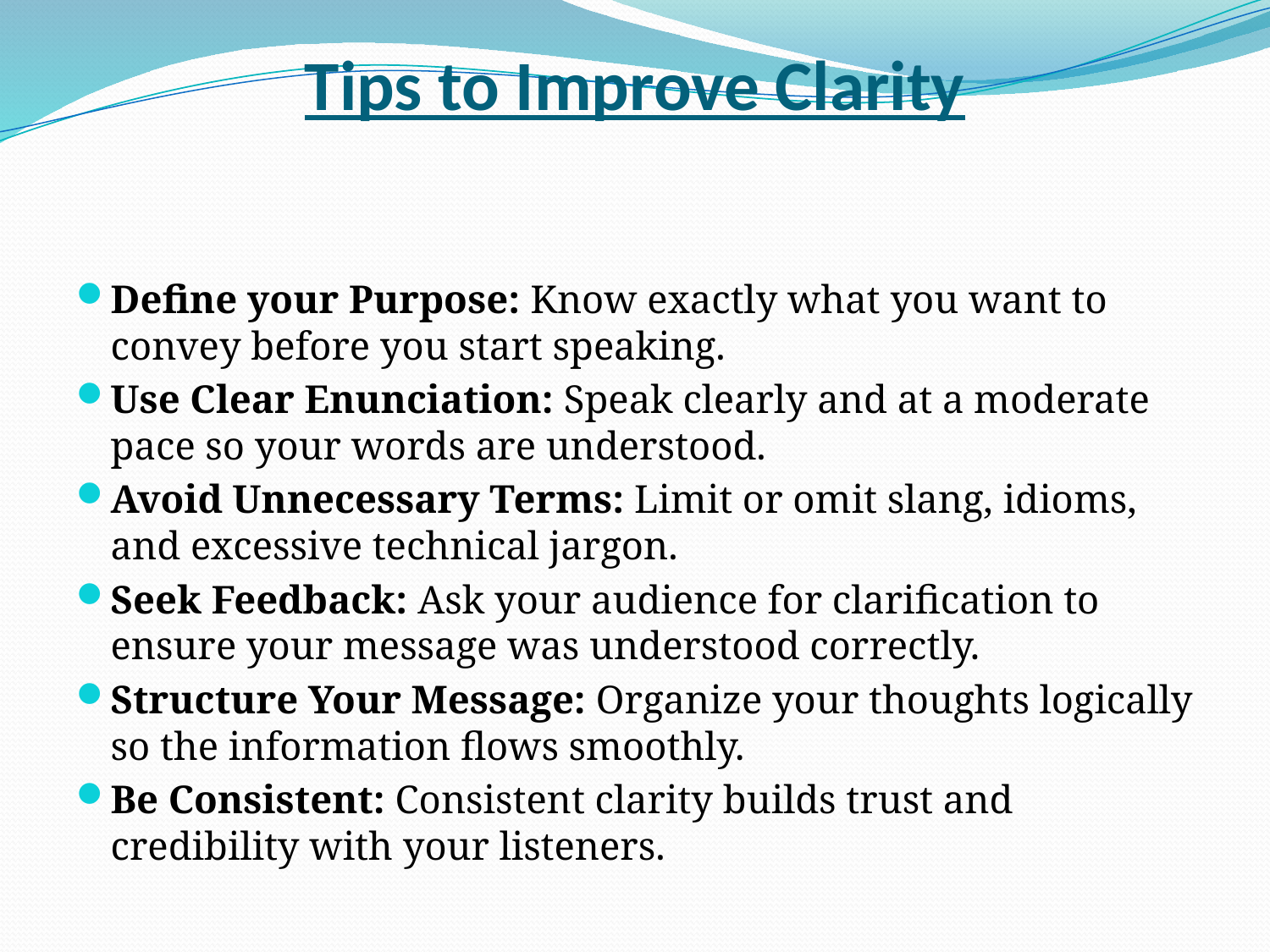

# Tips to Improve Clarity
Define your Purpose: Know exactly what you want to convey before you start speaking.
Use Clear Enunciation: Speak clearly and at a moderate pace so your words are understood.
Avoid Unnecessary Terms: Limit or omit slang, idioms, and excessive technical jargon.
Seek Feedback: Ask your audience for clarification to ensure your message was understood correctly.
Structure Your Message: Organize your thoughts logically so the information flows smoothly.
Be Consistent: Consistent clarity builds trust and credibility with your listeners.